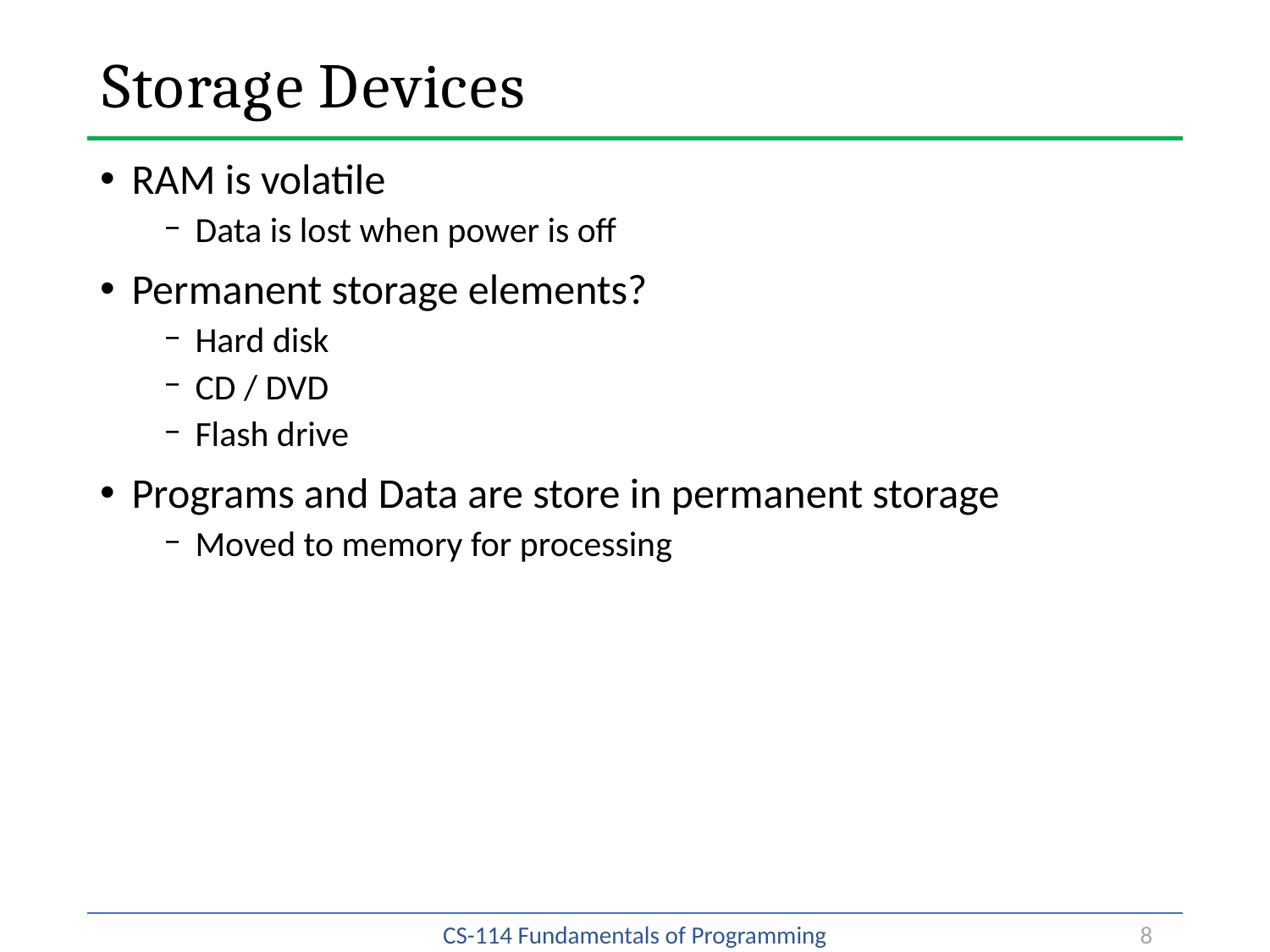

# Storage Devices
RAM is volatile
Data is lost when power is off
Permanent storage elements?
Hard disk
CD / DVD
Flash drive
Programs and Data are store in permanent storage
Moved to memory for processing

8